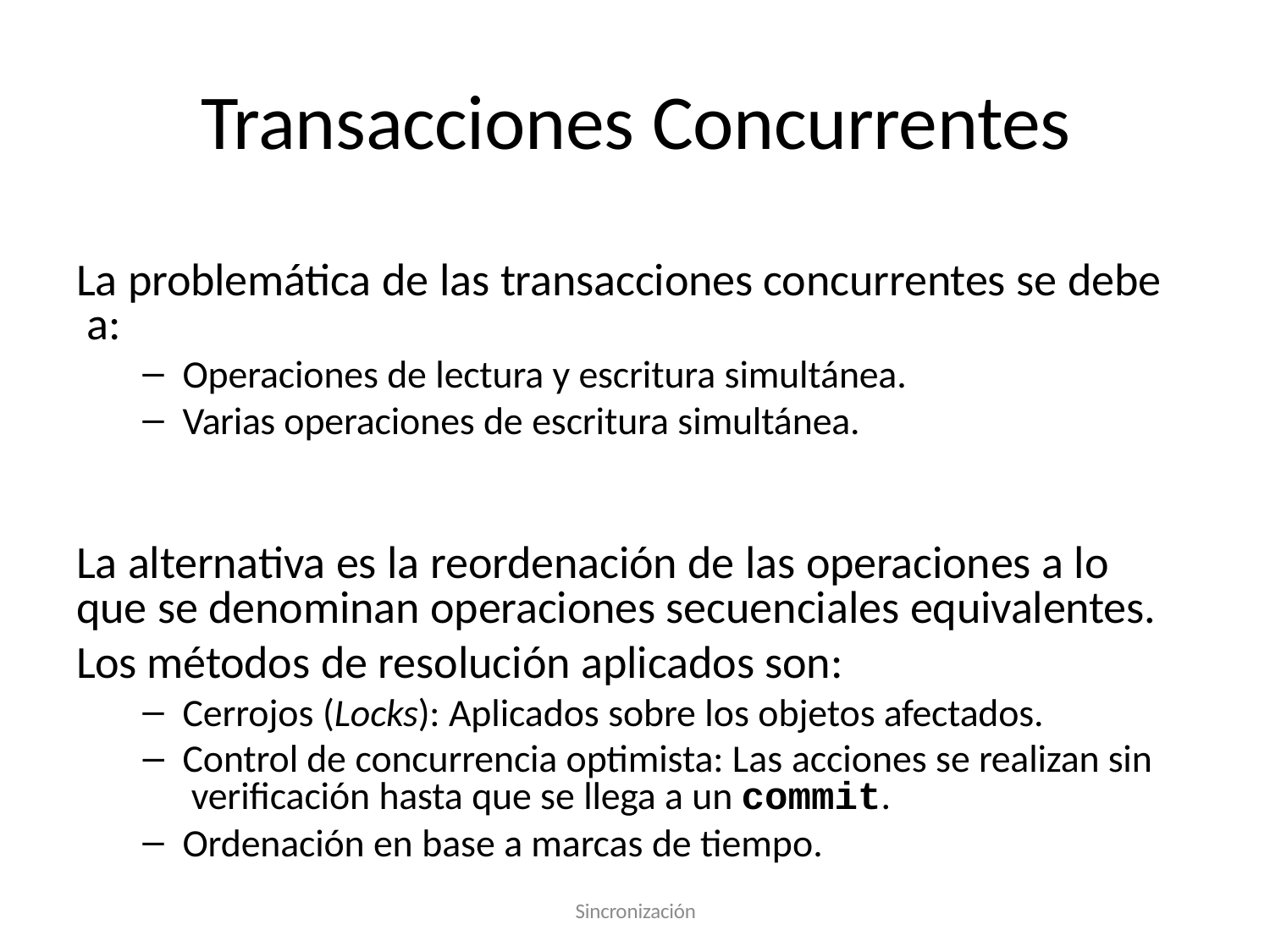

# Transacciones Concurrentes
La problemática de las transacciones concurrentes se debe  a:
Operaciones de lectura y escritura simultánea.
Varias operaciones de escritura simultánea.

La alternativa es la reordenación de las operaciones a lo  que se denominan operaciones secuenciales equivalentes.
Los métodos de resolución aplicados son:
Cerrojos (Locks): Aplicados sobre los objetos afectados.
Control de concurrencia optimista: Las acciones se realizan sin  verificación hasta que se llega a un commit.
Ordenación en base a marcas de tiempo.
Sincronización